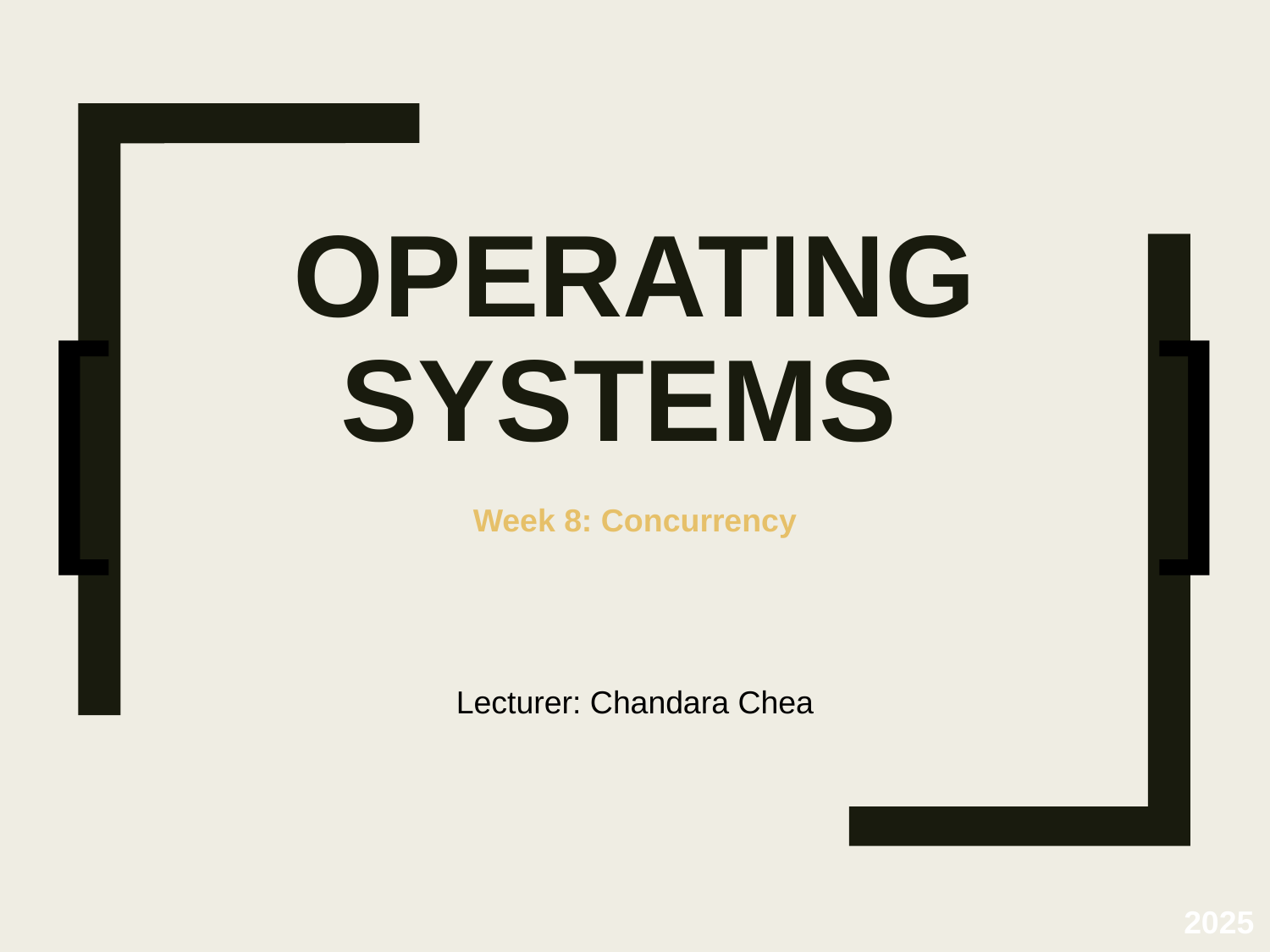

# Operating Systems
[               ]
Week 8: Concurrency
Lecturer: Chandara Chea
2025